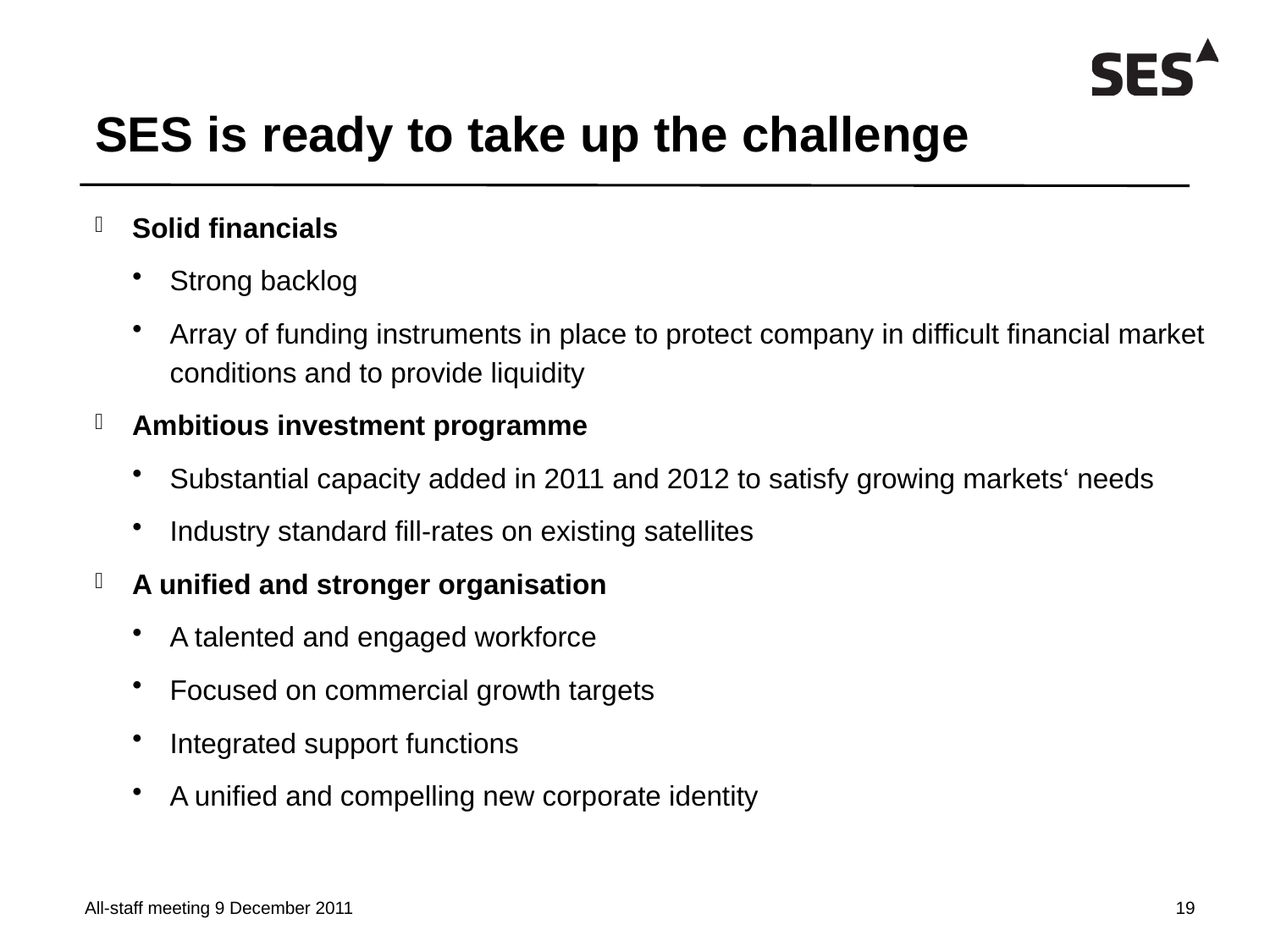

# SES is ready to take up the challenge
Solid financials
Strong backlog
Array of funding instruments in place to protect company in difficult financial market conditions and to provide liquidity
Ambitious investment programme
Substantial capacity added in 2011 and 2012 to satisfy growing markets‘ needs
Industry standard fill-rates on existing satellites
A unified and stronger organisation
A talented and engaged workforce
Focused on commercial growth targets
Integrated support functions
A unified and compelling new corporate identity
All-staff meeting 9 December 2011
19